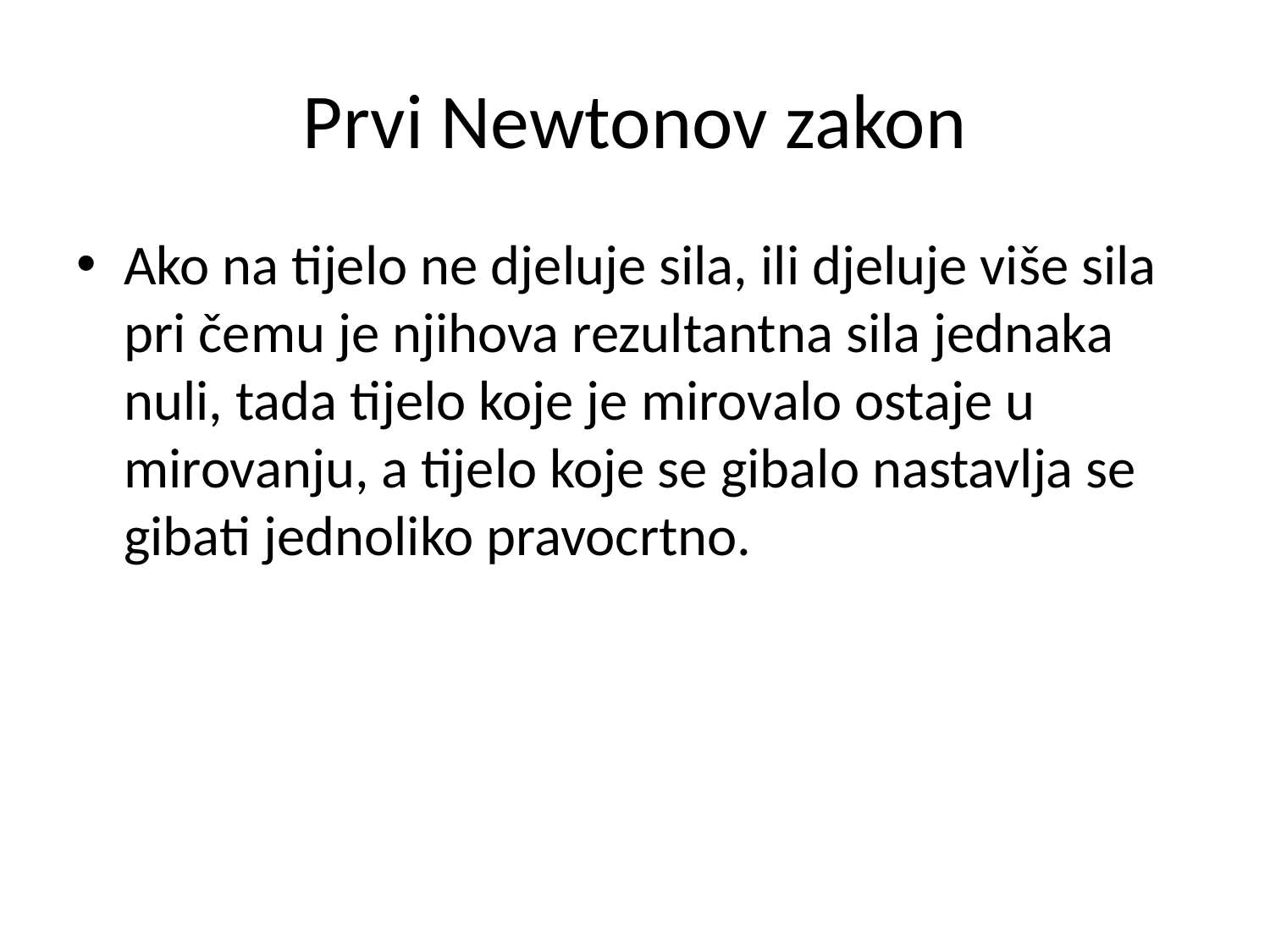

# Prvi Newtonov zakon
Ako na tijelo ne djeluje sila, ili djeluje više sila pri čemu je njihova rezultantna sila jednaka nuli, tada tijelo koje je mirovalo ostaje u mirovanju, a tijelo koje se gibalo nastavlja se gibati jednoliko pravocrtno.